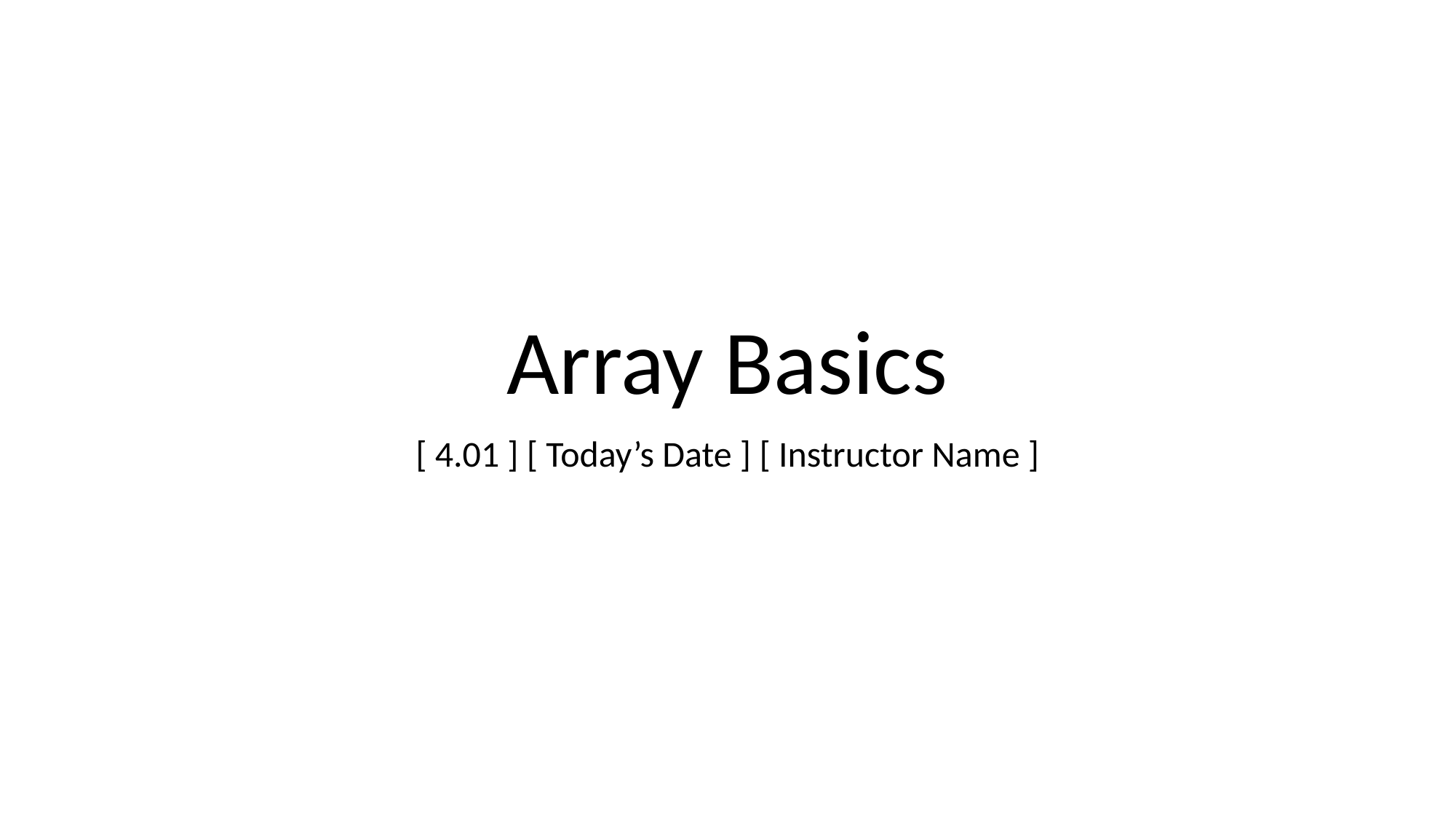

# Array Basics
[ 4.01 ] [ Today’s Date ] [ Instructor Name ]